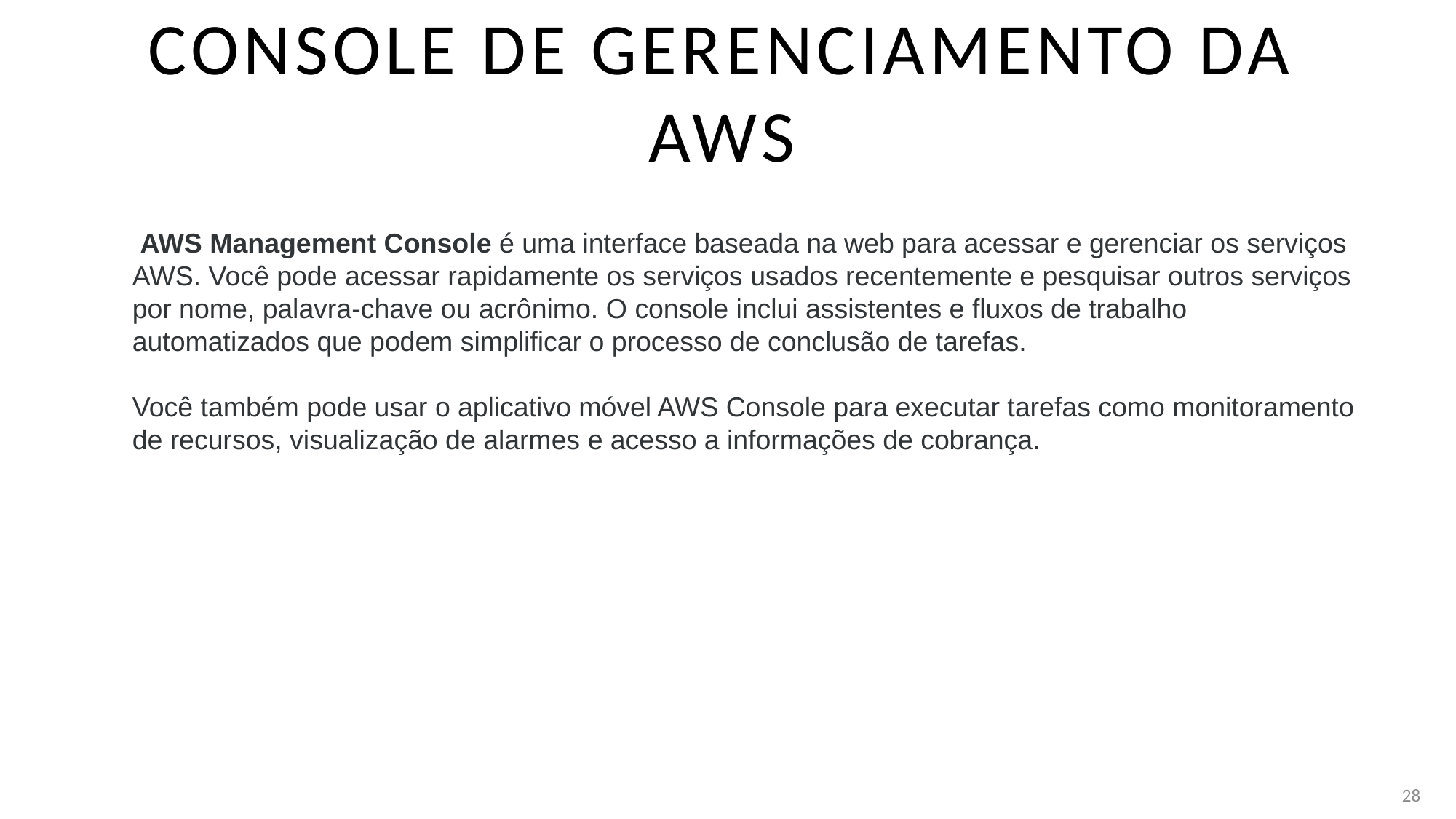

# Console de gerenciamento da aws
 AWS Management Console é uma interface baseada na web para acessar e gerenciar os serviços AWS. Você pode acessar rapidamente os serviços usados recentemente e pesquisar outros serviços por nome, palavra-chave ou acrônimo. O console inclui assistentes e fluxos de trabalho automatizados que podem simplificar o processo de conclusão de tarefas.
Você também pode usar o aplicativo móvel AWS Console para executar tarefas como monitoramento de recursos, visualização de alarmes e acesso a informações de cobrança.
28